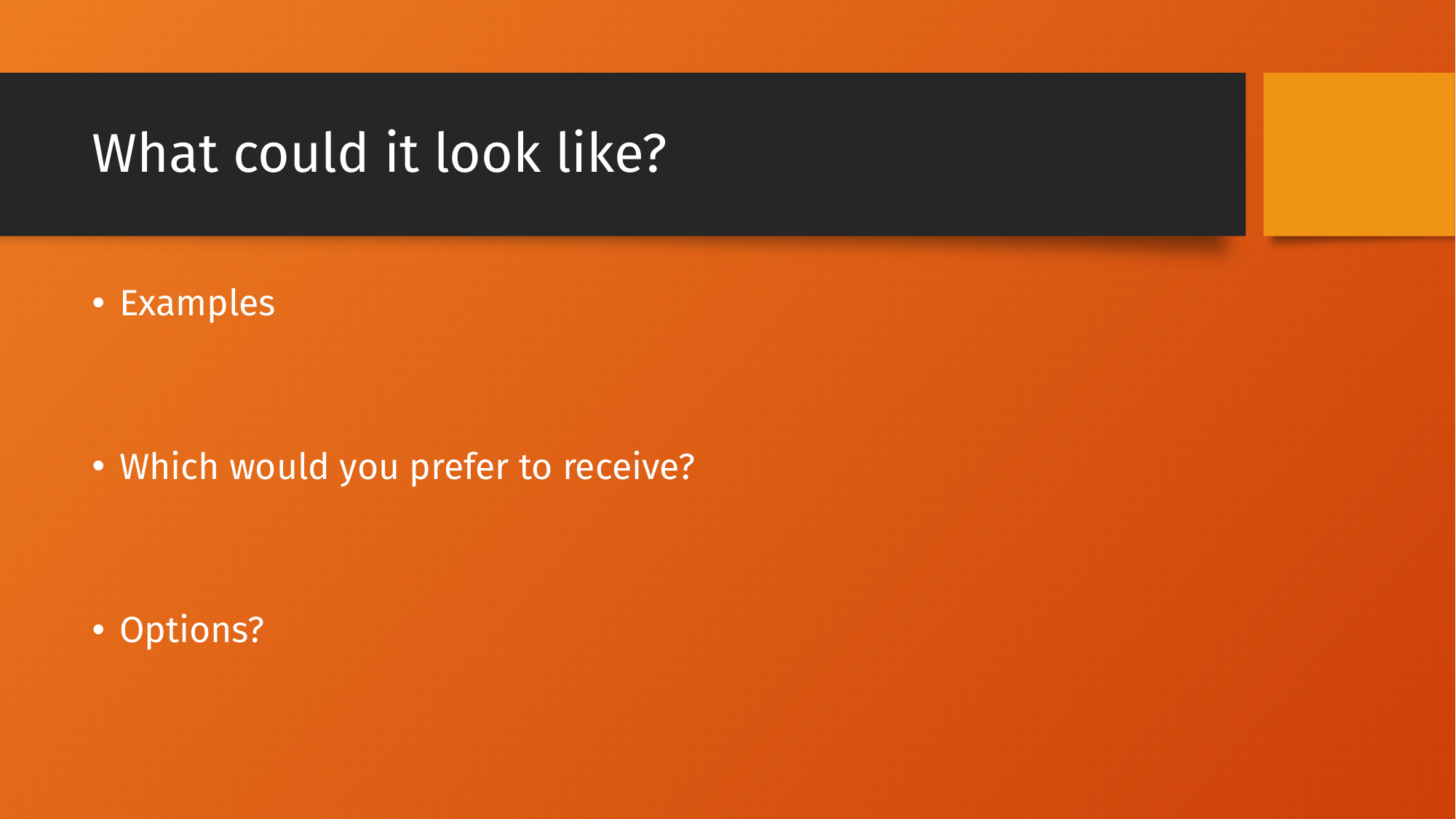

# What could it look like?
Examples

Which would you prefer to receive?

Options?